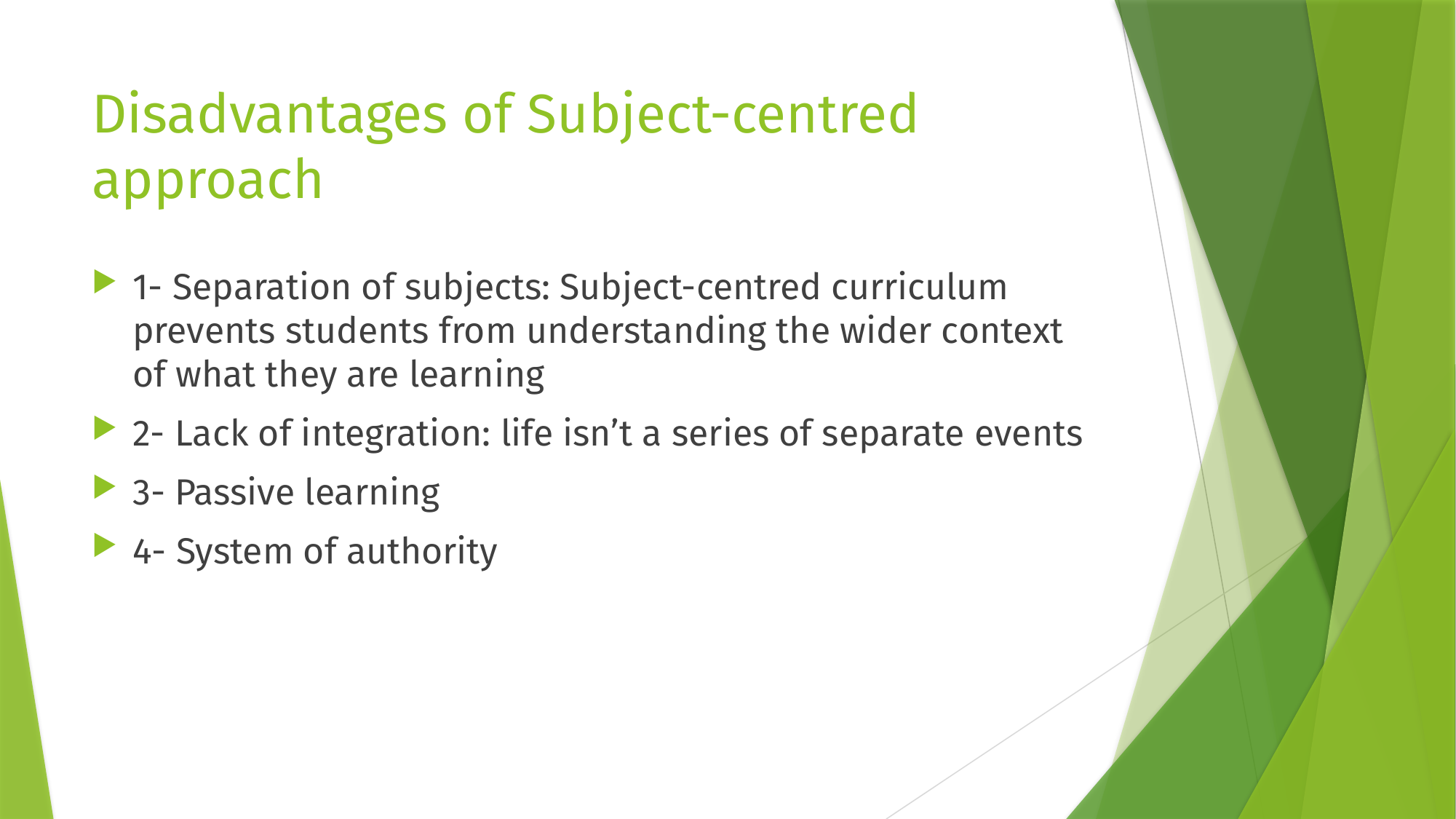

# Disadvantages of Subject-centred approach
1- Separation of subjects: Subject-centred curriculum prevents students from understanding the wider context of what they are learning
2- Lack of integration: life isn’t a series of separate events
3- Passive learning
4- System of authority